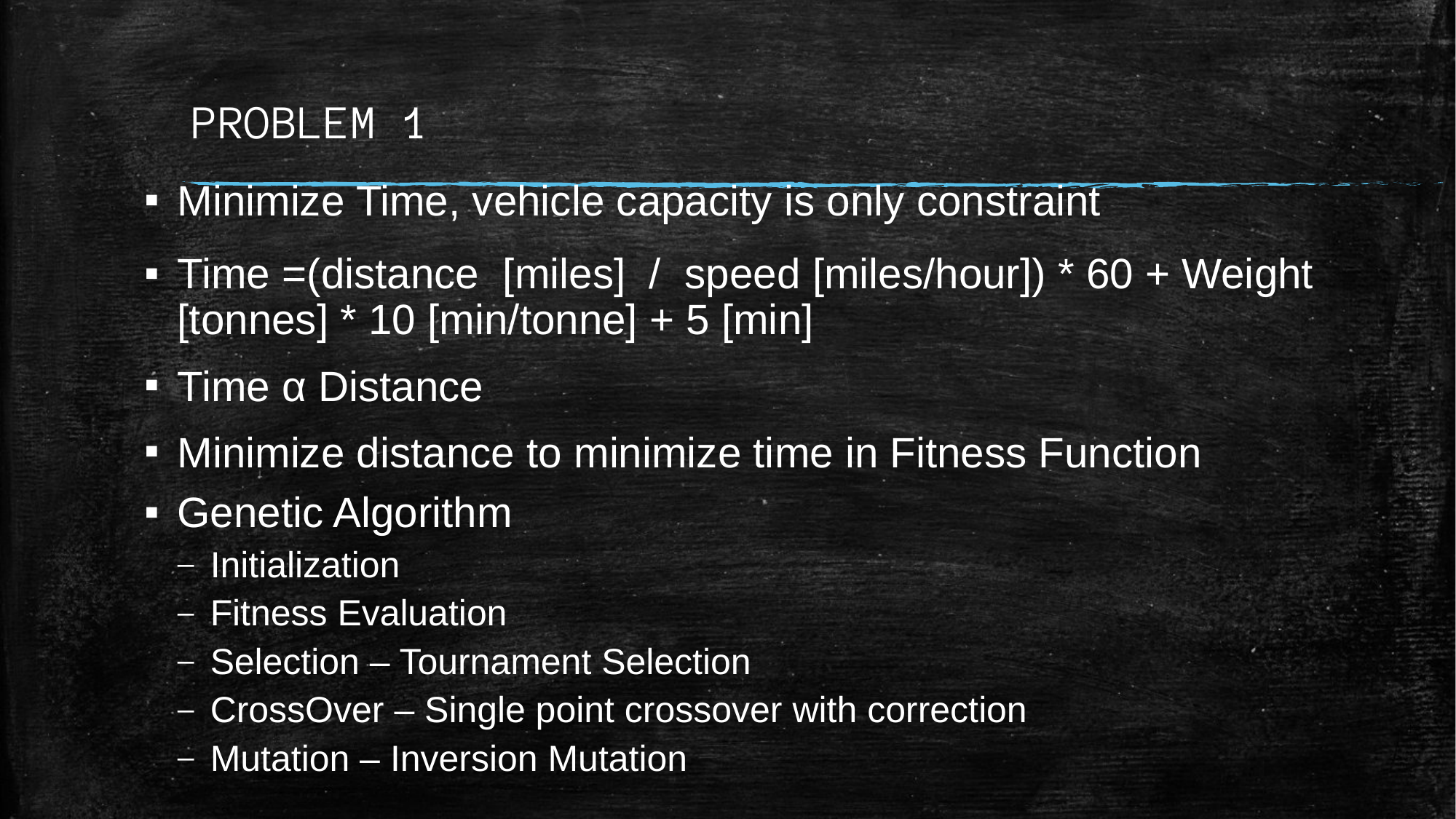

# PROBLEM 1
Minimize Time, vehicle capacity is only constraint
Time =(distance  [miles]  /  speed [miles/hour]) * 60 + Weight [tonnes] * 10 [min/tonne] + 5 [min]
Time α Distance
Minimize distance to minimize time in Fitness Function
Genetic Algorithm
Initialization
Fitness Evaluation
Selection – Tournament Selection
CrossOver – Single point crossover with correction
Mutation – Inversion Mutation